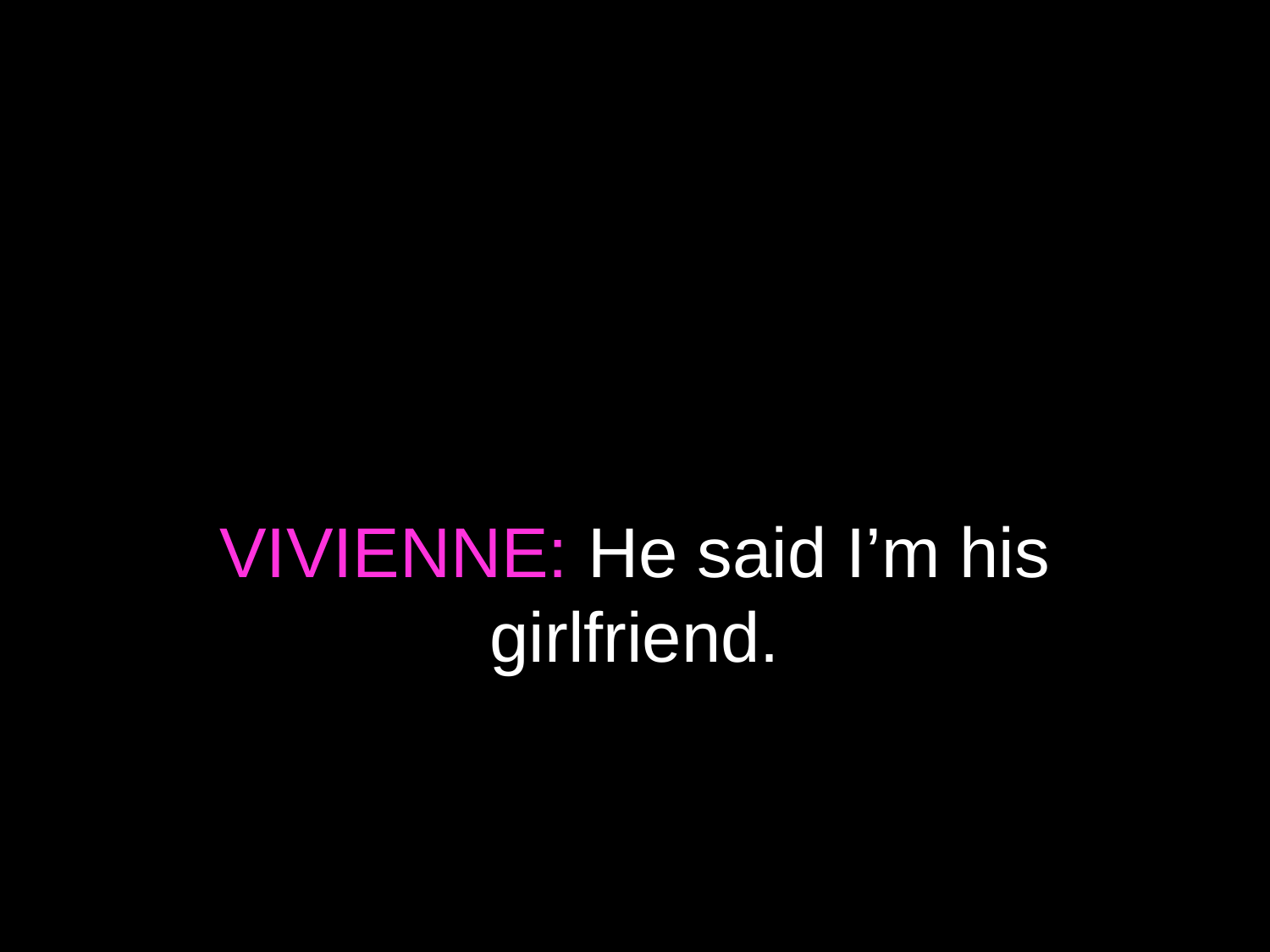

# VIVIENNE: He said I’m his girlfriend.